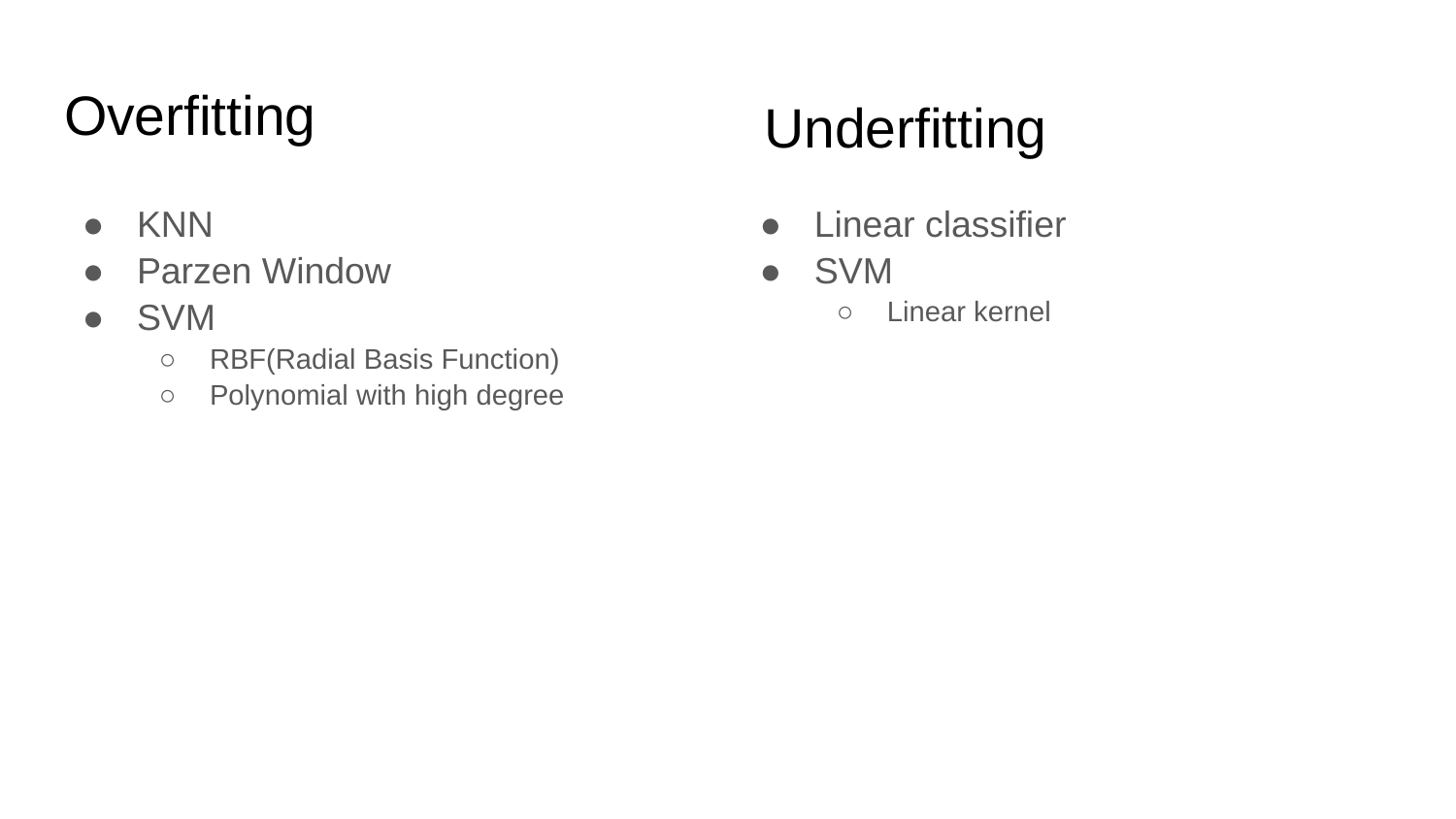

# Overfitting
Underfitting
KNN
Parzen Window
SVM
RBF(Radial Basis Function)
Polynomial with high degree
Linear classifier
SVM
Linear kernel